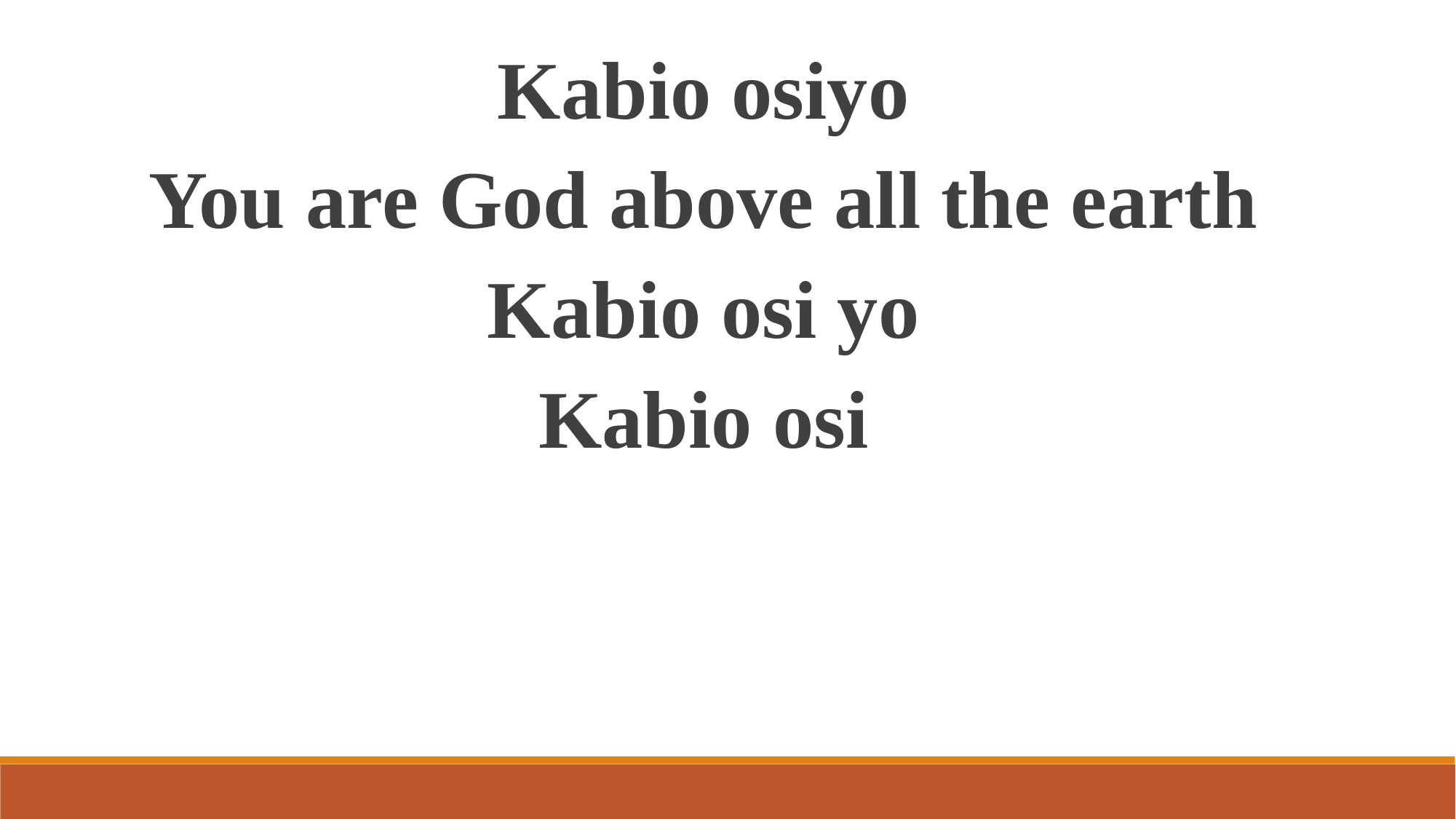

Kabio osiyo
You are God above all the earth
Kabio osi yo
Kabio osi